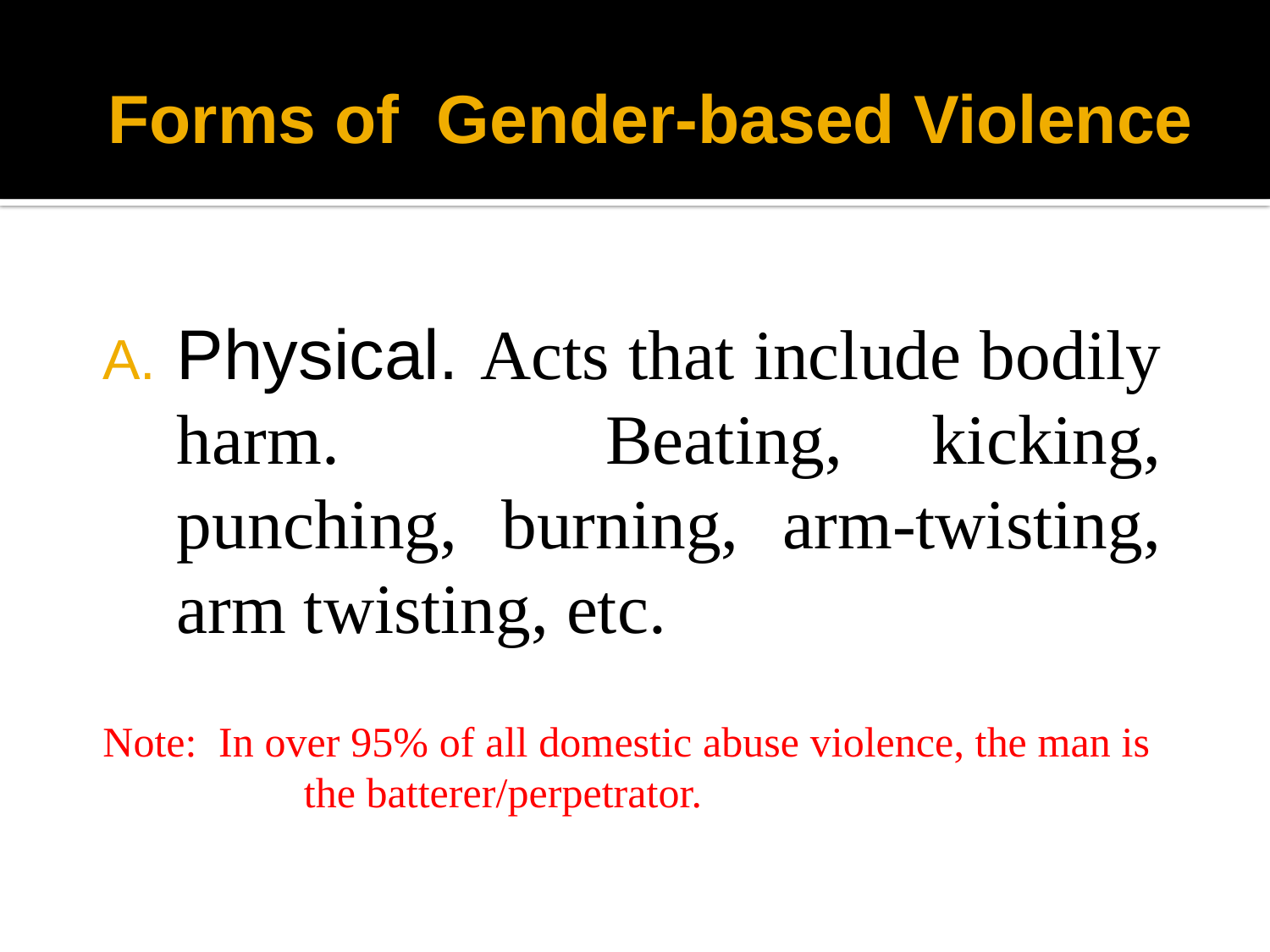

# Forms of  Gender-based Violence
Physical. Acts that include bodily harm.   Beating, kicking, punching, burning, arm-twisting, arm twisting, etc.

Note:  In over 95% of all domestic abuse violence, the man is    	the batterer/perpetrator.